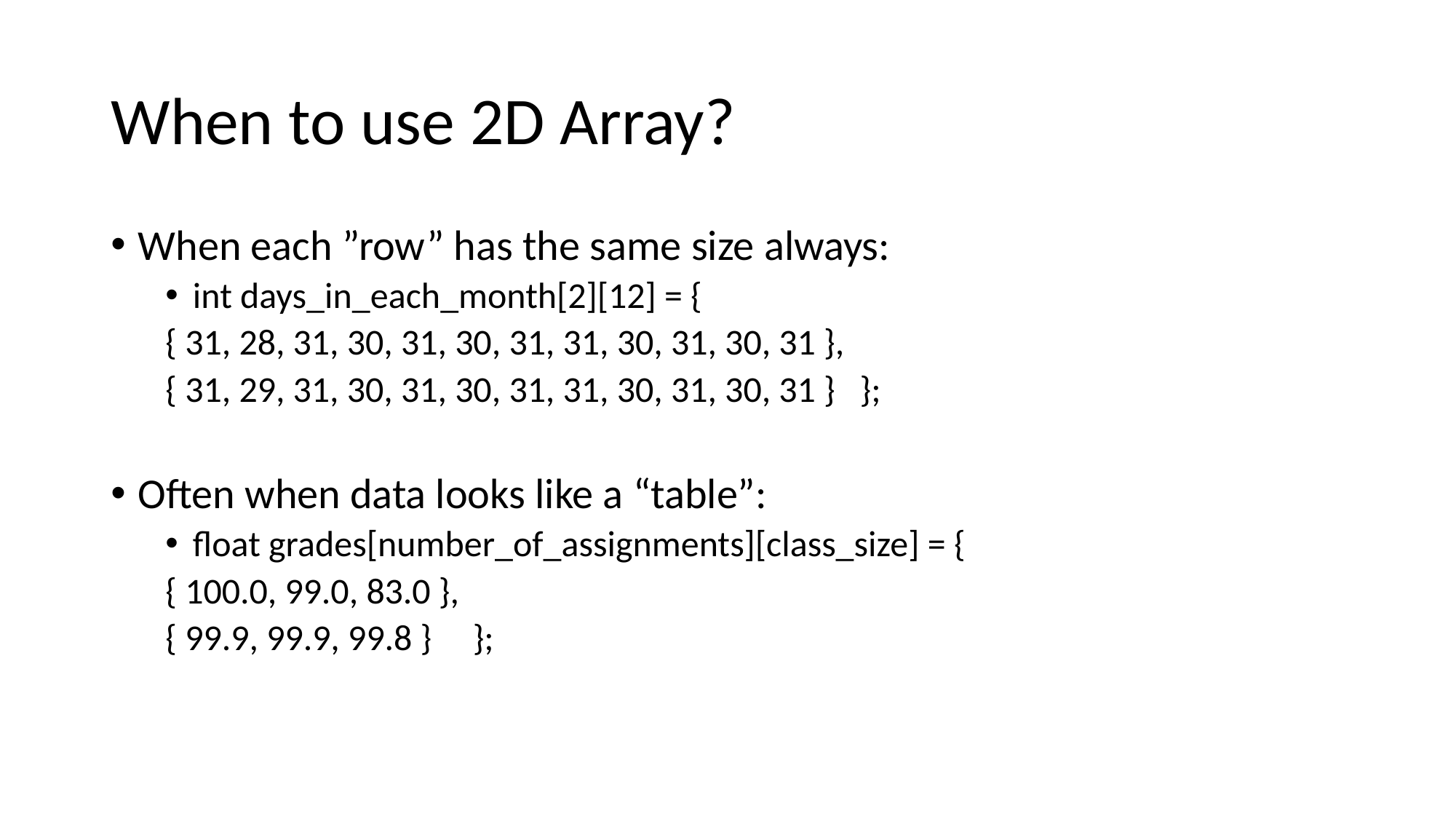

# When to use 2D Array?
When each ”row” has the same size always:
int days_in_each_month[2][12] = {
{ 31, 28, 31, 30, 31, 30, 31, 31, 30, 31, 30, 31 },
{ 31, 29, 31, 30, 31, 30, 31, 31, 30, 31, 30, 31 }   };

Often when data looks like a “table”:
float grades[number_of_assignments][class_size] = {
{ 100.0, 99.0, 83.0 },
{ 99.9, 99.9, 99.8 }     };